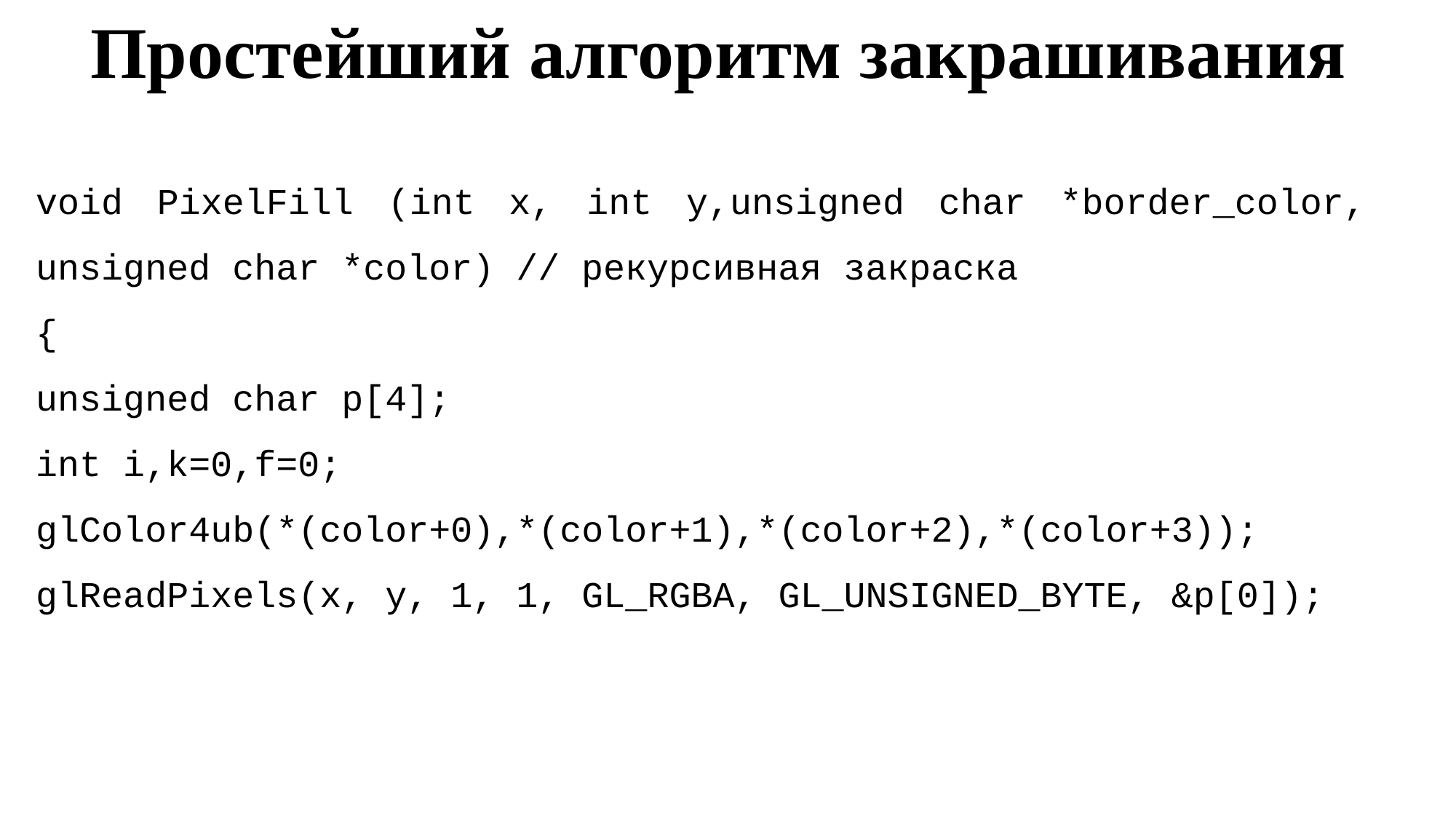

Простейший алгоритм закрашивания
void PixelFill (int x, int y,unsigned char *border_color, unsigned char *color) // рекурсивная закраска
{
unsigned char p[4];
int i,k=0,f=0;
glColor4ub(*(color+0),*(color+1),*(color+2),*(color+3));
glReadPixels(x, y, 1, 1, GL_RGBA, GL_UNSIGNED_BYTE, &p[0]);